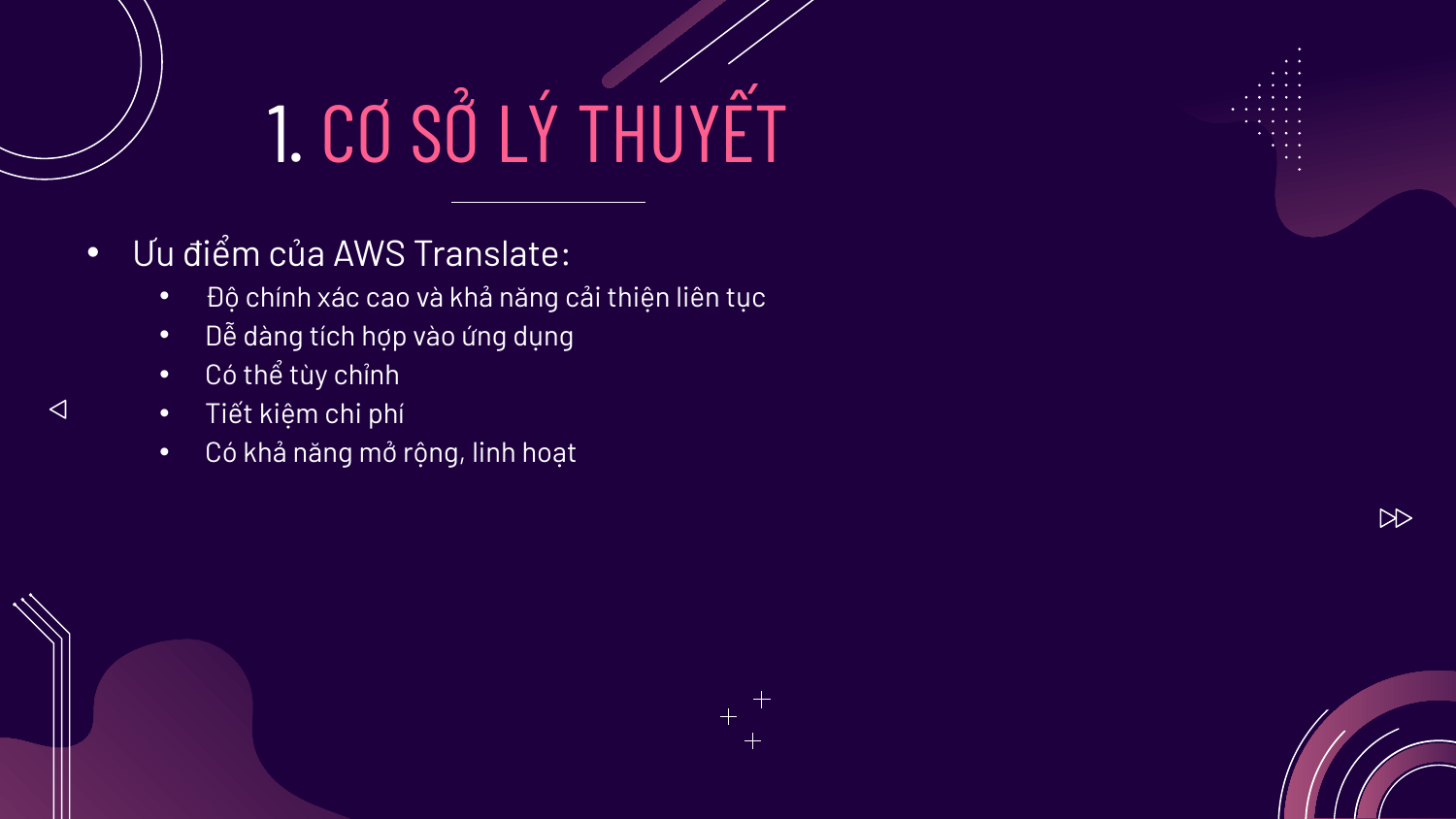

# 1. CƠ SỞ LÝ THUYẾT
Ưu điểm của AWS Translate:
Độ chính xác cao và khả năng cải thiện liên tục
Dễ dàng tích hợp vào ứng dụng
Có thể tùy chỉnh
Tiết kiệm chi phí
Có khả năng mở rộng, linh hoạt